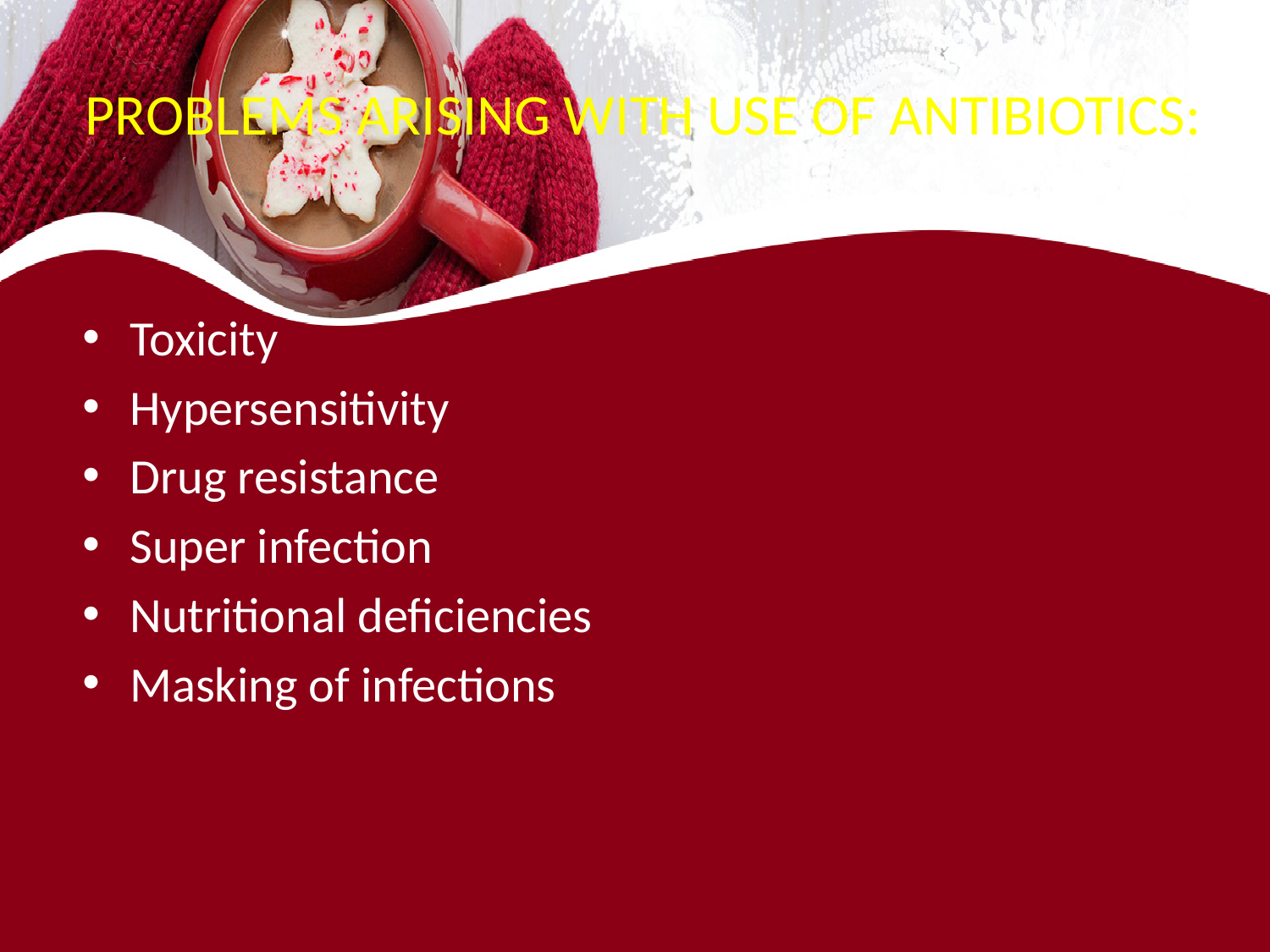

# PROBLEMS ARISING WITH USE OF ANTIBIOTICS:
Toxicity
Hypersensitivity
Drug resistance
Super infection
Nutritional deficiencies
Masking of infections